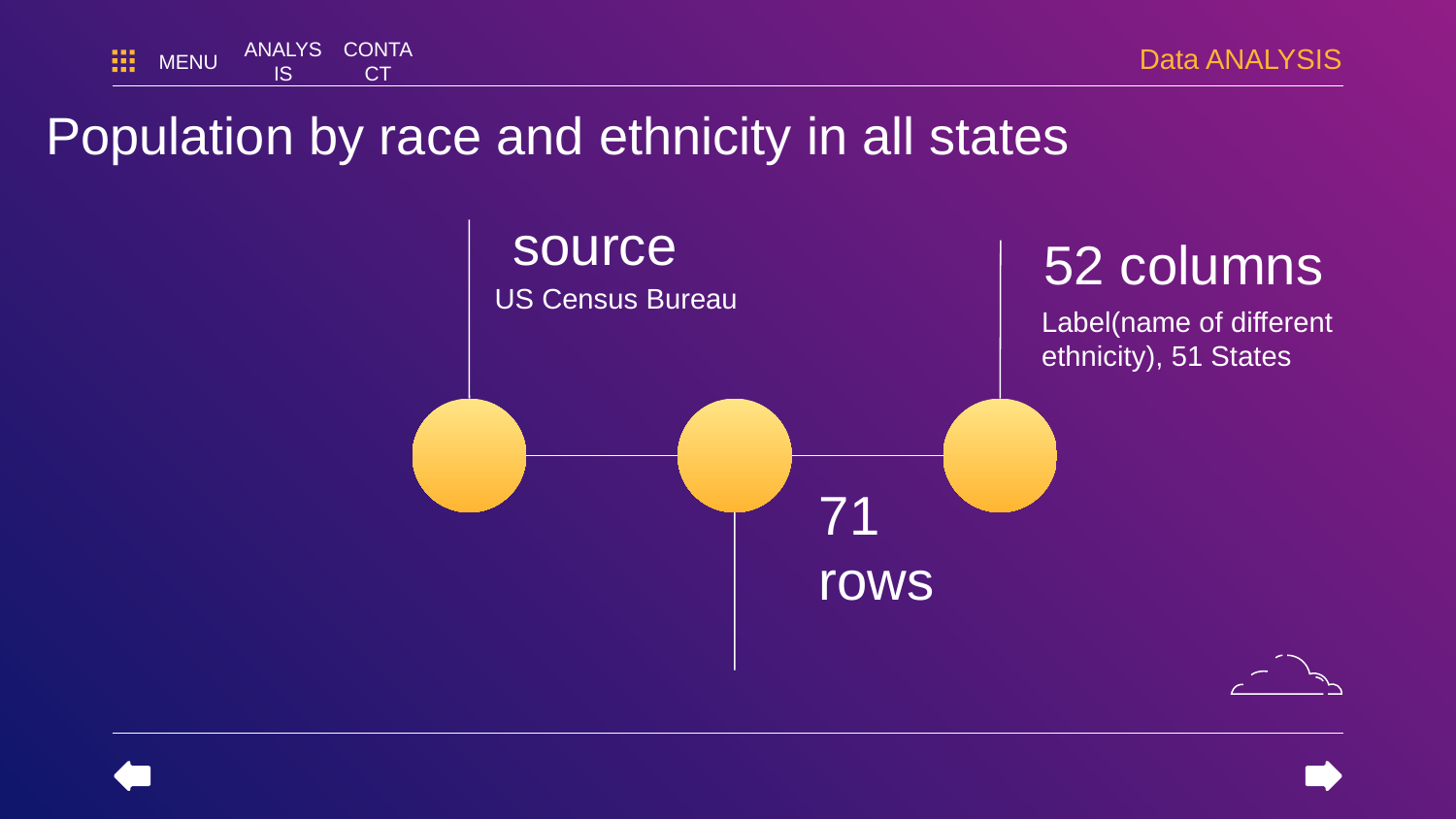

Data ANALYSIS
MENU
ANALYSIS
CONTACT

# Population by race and ethnicity in all states
source
52 columns
US Census Bureau
Label(name of different ethnicity), 51 States

71 rows